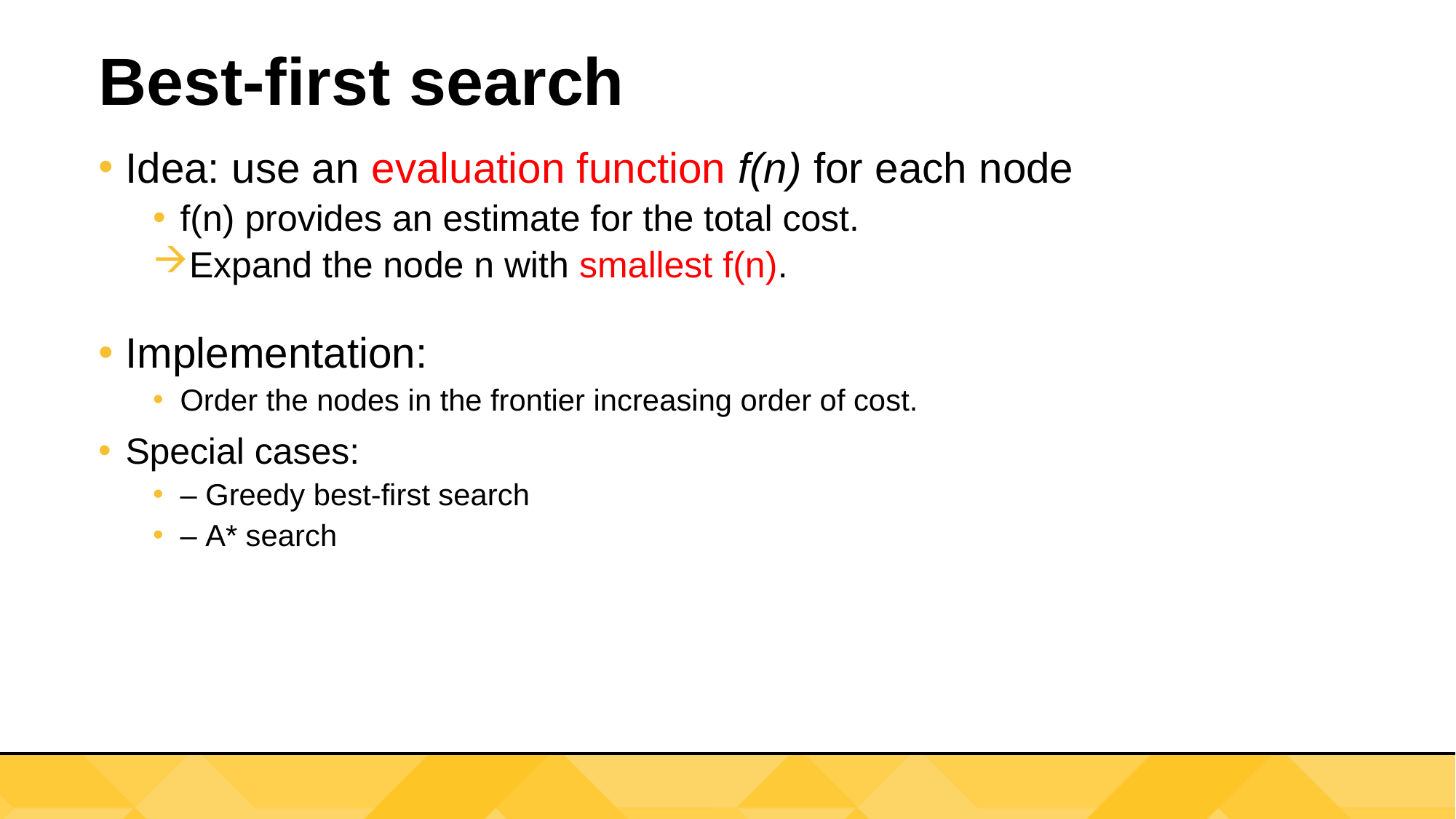

# Best-first search
Idea: use an evaluation function f(n) for each node
f(n) provides an estimate for the total cost.
Expand the node n with smallest f(n).

Implementation:
Order the nodes in the frontier increasing order of cost.
Special cases:
– Greedy best-first search
– A* search